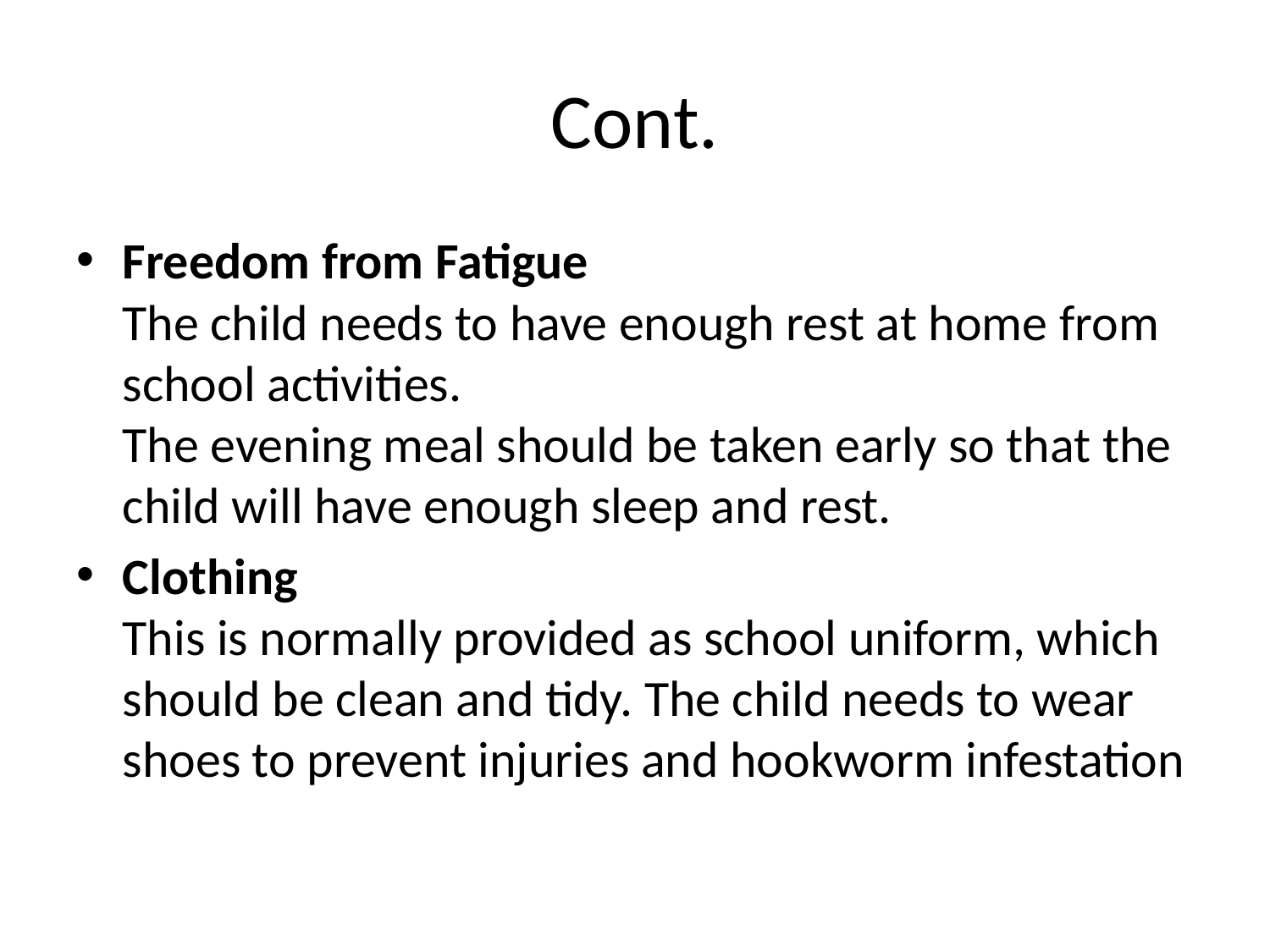

# Cont.
Freedom from Fatigue
The child needs to have enough rest at home from school activities.
The evening meal should be taken early so that the child will have enough sleep and rest.
Clothing
This is normally provided as school uniform, which should be clean and tidy. The child needs to wear shoes to prevent injuries and hookworm infestation